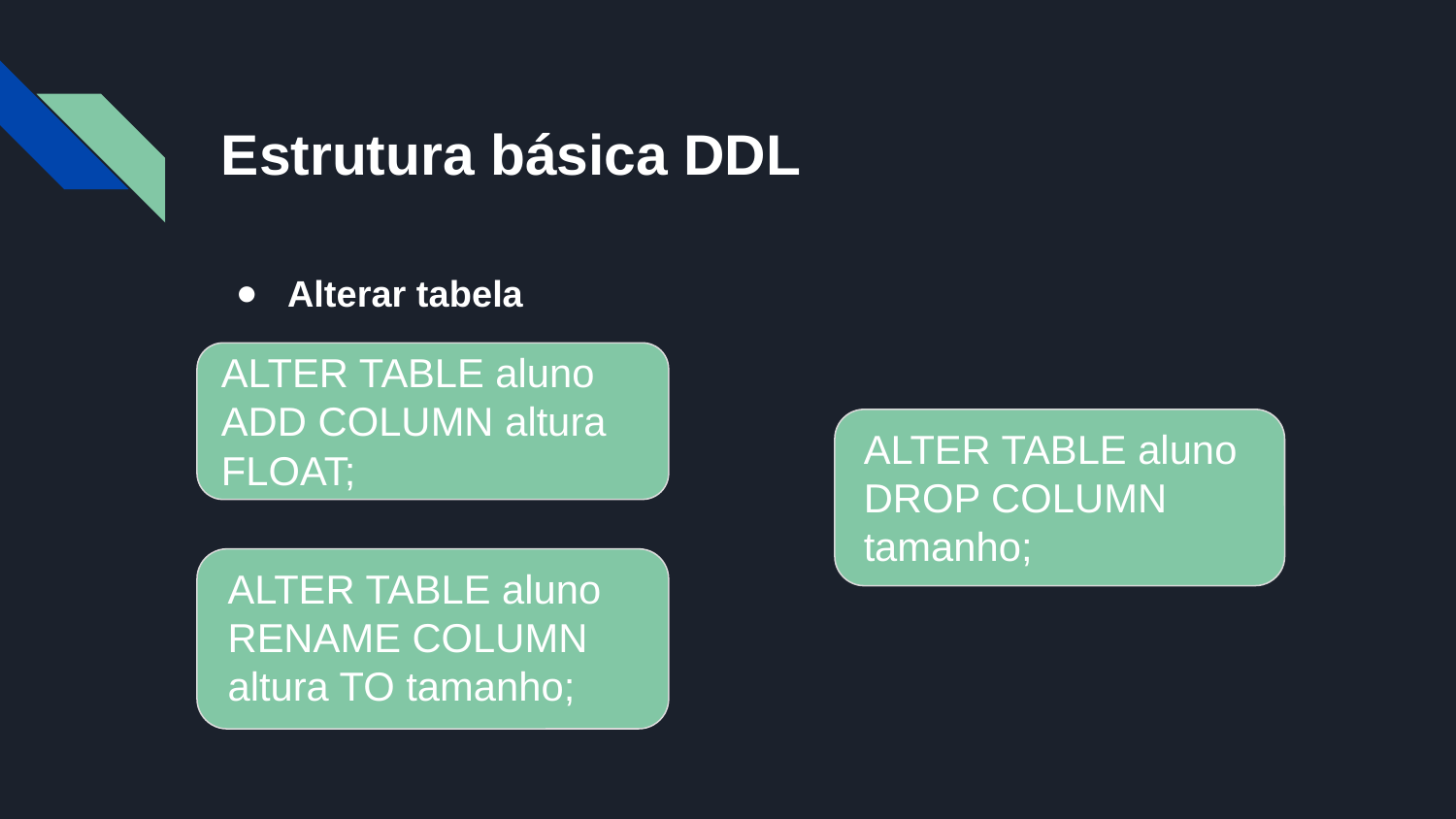

# Estrutura básica DDL
Alterar tabela
ALTER TABLE aluno ADD COLUMN altura FLOAT;

ALTER TABLE aluno DROP COLUMN tamanho;

ALTER TABLE aluno RENAME COLUMN altura TO tamanho;